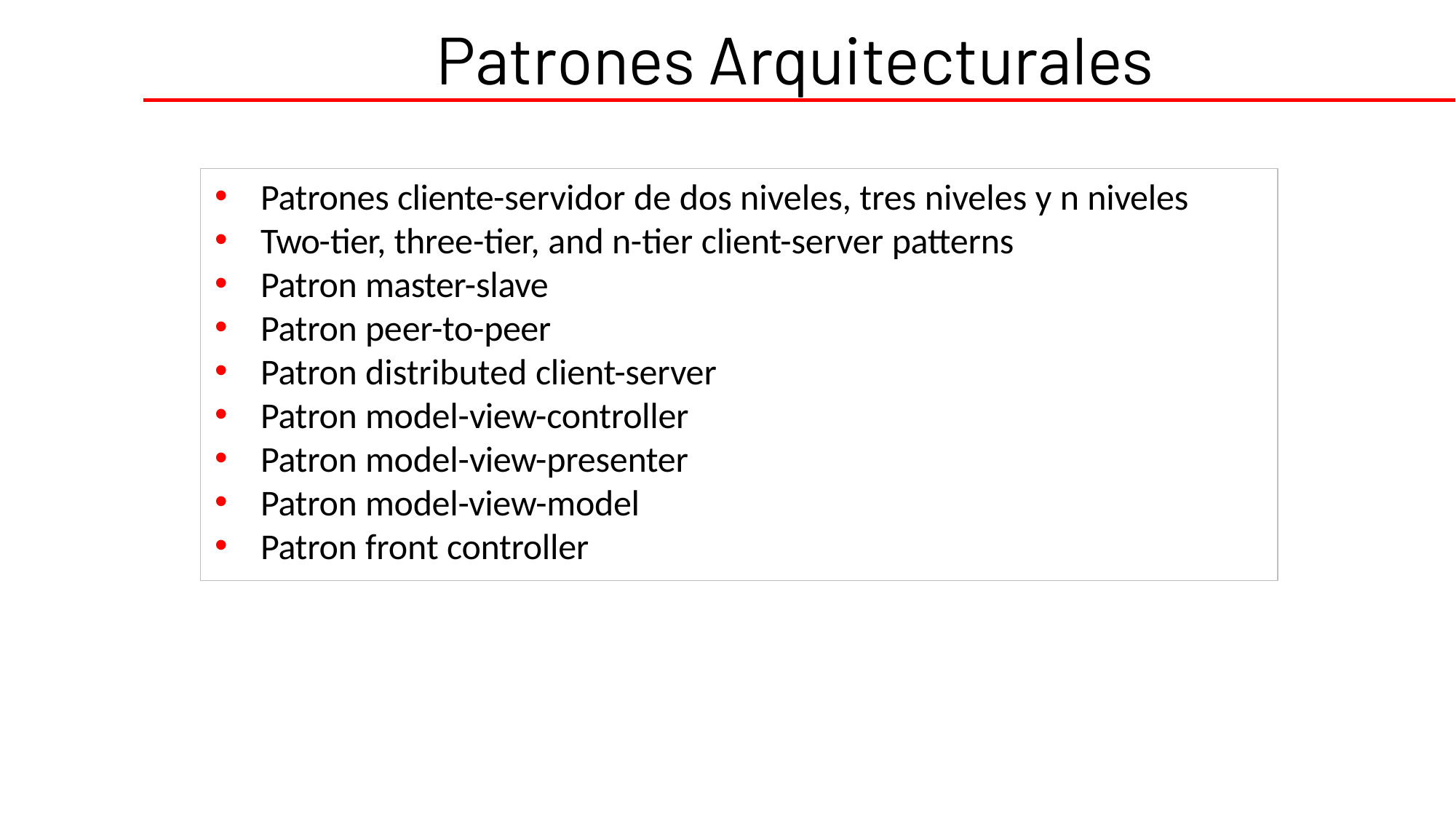

# Patrones Arquitecturales

Patrones cliente-servidor de dos niveles, tres niveles y n niveles
Two-tier, three-tier, and n-tier client-server patterns
Patron master-slave
Patron peer-to-peer
Patron distributed client-server
Patron model-view-controller
Patron model-view-presenter
Patron model-view-model
Patron front controller

CJava, siempre para apoyarte.